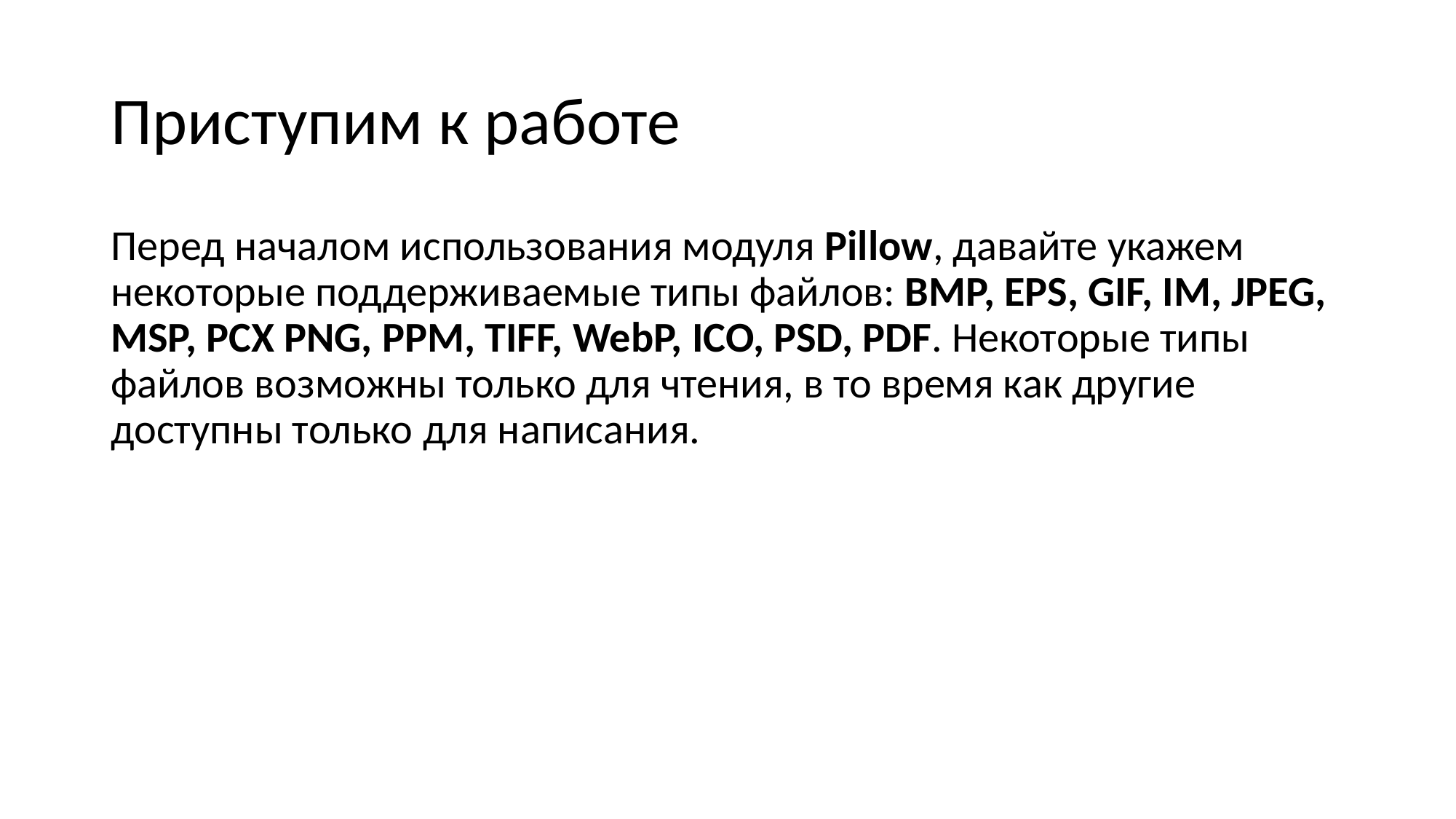

# Приступим к работе
Перед началом использования модуля Pillow, давайте укажем некоторые поддерживаемые типы файлов: BMP, EPS, GIF, IM, JPEG, MSP, PCX PNG, PPM, TIFF, WebP, ICO, PSD, PDF. Некоторые типы файлов возможны только для чтения, в то время как другие доступны только для написания.